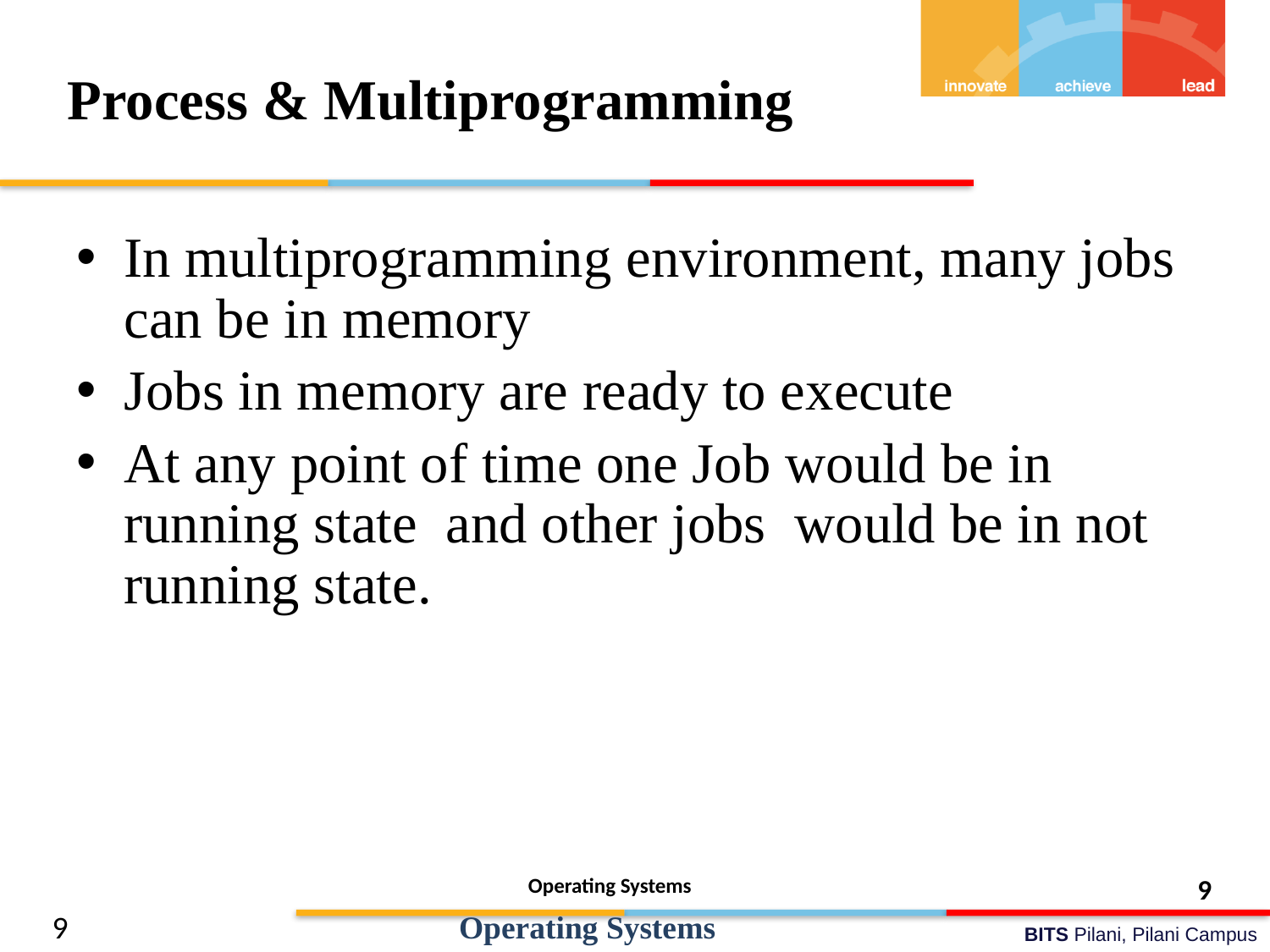

# Process & Multiprogramming
In multiprogramming environment, many jobs can be in memory
Jobs in memory are ready to execute
At any point of time one Job would be in running state  and other jobs  would be in not running state.

Operating Systems
9